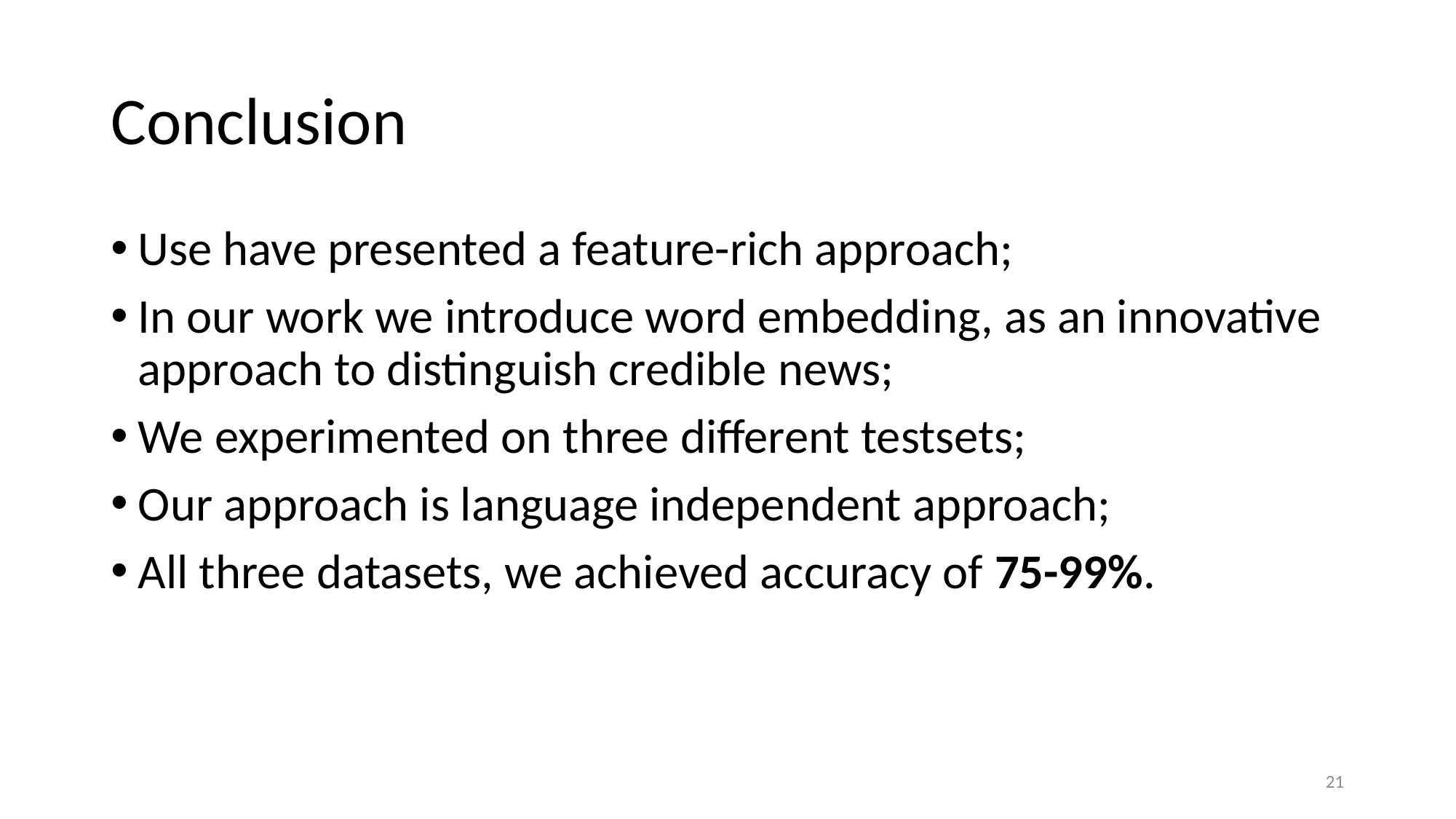

# Conclusion
Use have presented a feature-rich approach;
In our work we introduce word embedding, as an innovative approach to distinguish credible news;
We experimented on three different testsets;
Our approach is language independent approach;
All three datasets, we achieved accuracy of 75-99%.
21